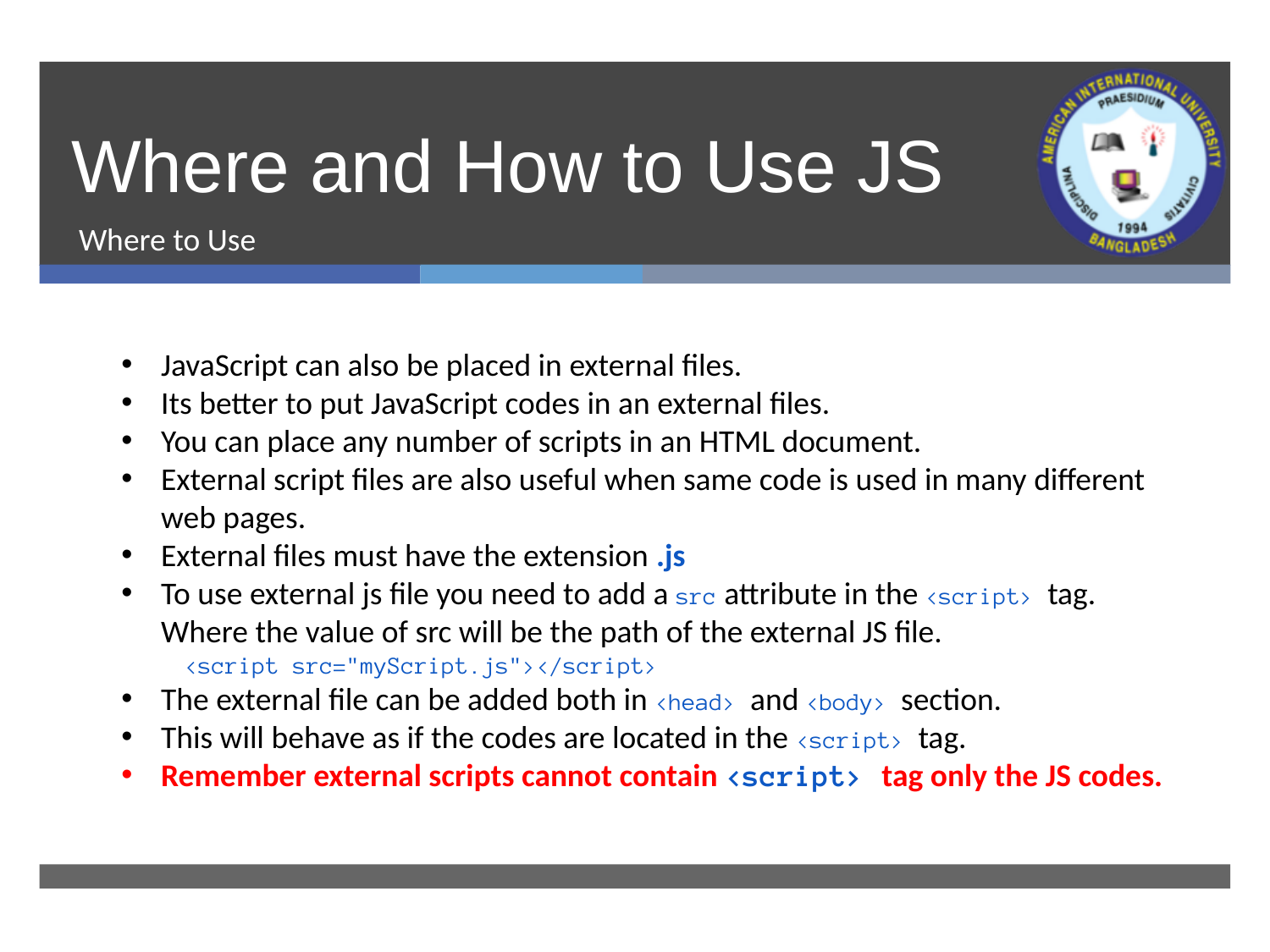

# Where and How to Use JS
Where to Use
JavaScript can also be placed in external files.
Its better to put JavaScript codes in an external files.
You can place any number of scripts in an HTML document.
External script files are also useful when same code is used in many different web pages.
External files must have the extension .js
To use external js file you need to add a src attribute in the <script> tag. Where the value of src will be the path of the external JS file.
<script src="myScript.js"></script>
The external file can be added both in <head> and <body> section.
This will behave as if the codes are located in the <script> tag.
Remember external scripts cannot contain <script> tag only the JS codes.